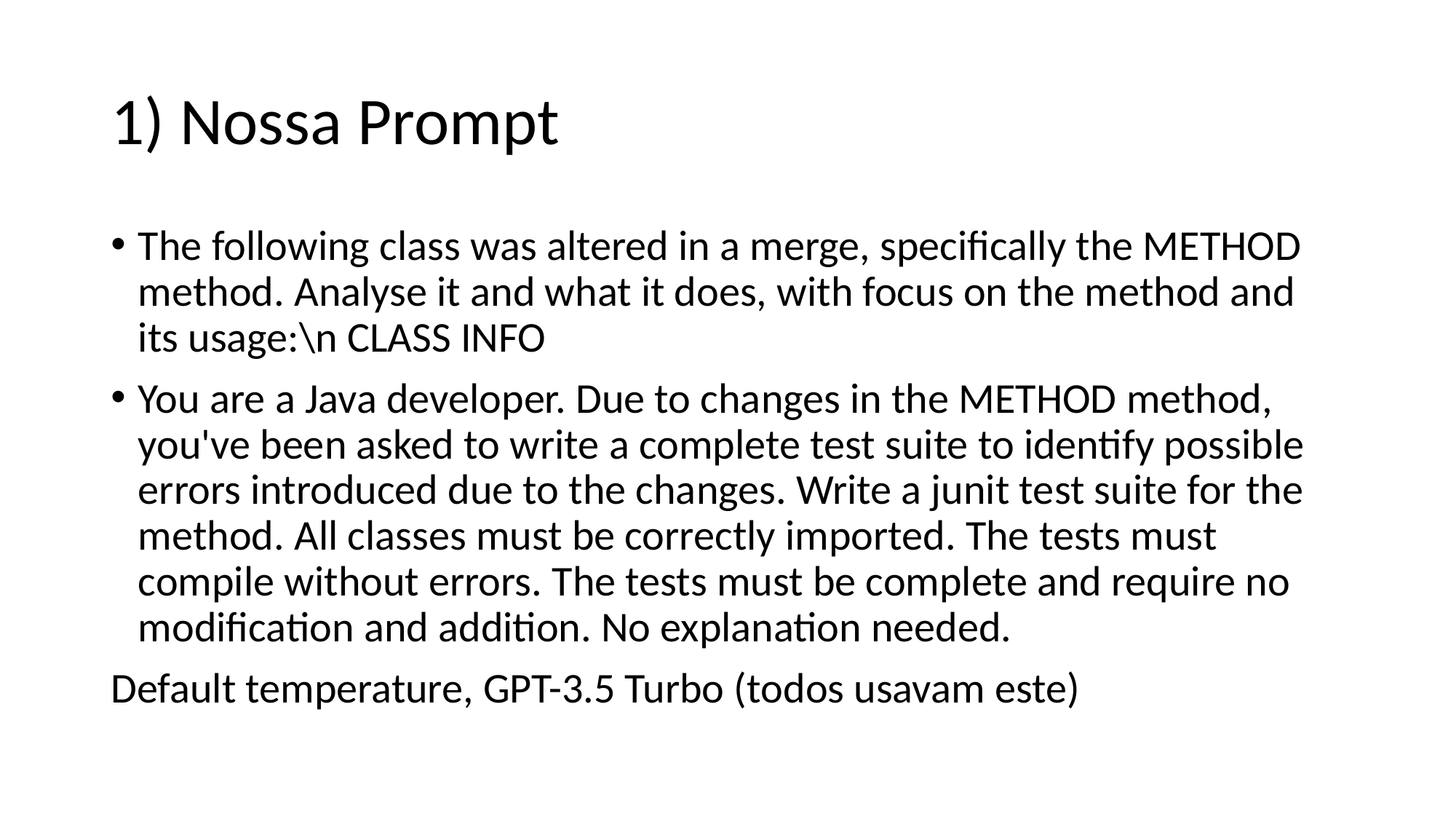

# 1) Nossa Prompt
The following class was altered in a merge, specifically the METHOD method. Analyse it and what it does, with focus on the method and its usage:\n CLASS INFO
You are a Java developer. Due to changes in the METHOD method, you've been asked to write a complete test suite to identify possible errors introduced due to the changes. Write a junit test suite for the method. All classes must be correctly imported. The tests must compile without errors. The tests must be complete and require no modification and addition. No explanation needed.
Default temperature, GPT-3.5 Turbo (todos usavam este)